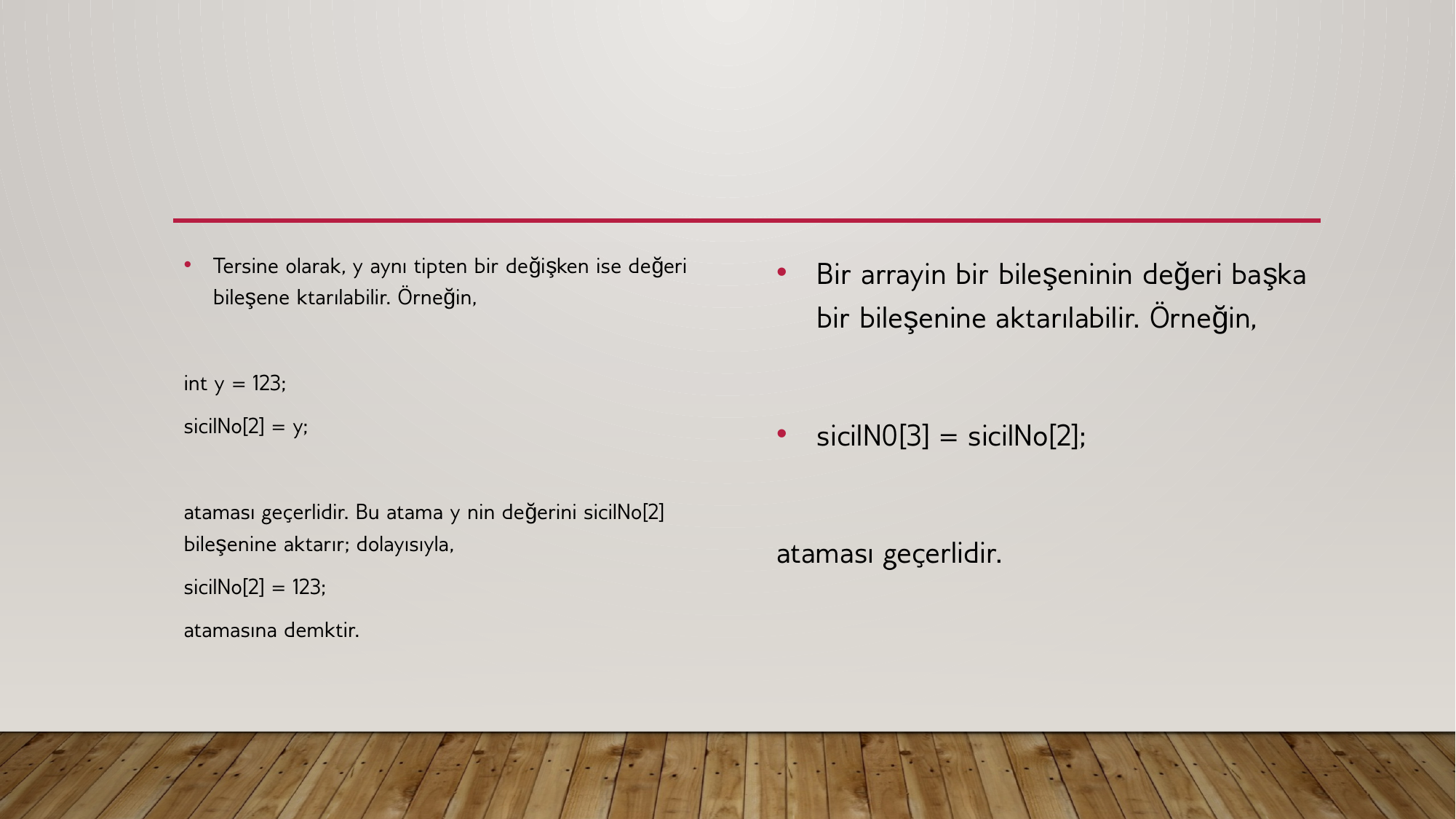

23
Tersine olarak, y aynı tipten bir değişken ise değeri bileşene ktarılabilir. Örneğin,

int y = 123;
sicilNo[2] = y;

ataması geçerlidir. Bu atama y nin değerini sicilNo[2] bileşenine aktarır; dolayısıyla,
sicilNo[2] = 123;
atamasına demktir.
Bir arrayin bir bileşeninin değeri başka bir bileşenine aktarılabilir. Örneğin,

sicilN0[3] = sicilNo[2];

ataması geçerlidir.